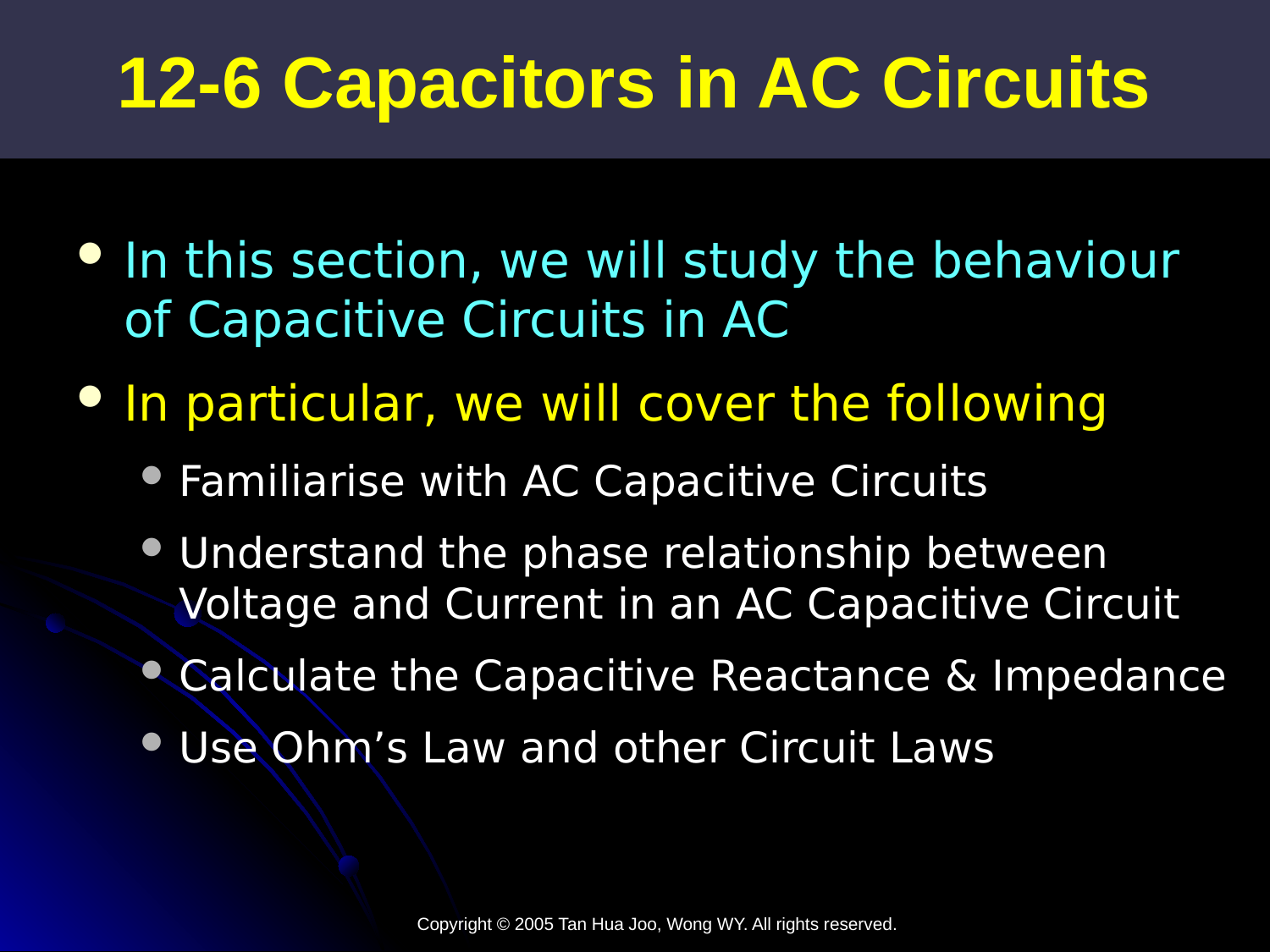

12-6 Capacitors in AC Circuits
In this section, we will study the behaviour of Capacitive Circuits in AC
In particular, we will cover the following
Familiarise with AC Capacitive Circuits
Understand the phase relationship between Voltage and Current in an AC Capacitive Circuit
Calculate the Capacitive Reactance & Impedance
Use Ohm’s Law and other Circuit Laws

Copyright © 2005 Tan Hua Joo, Wong WY. All rights reserved.